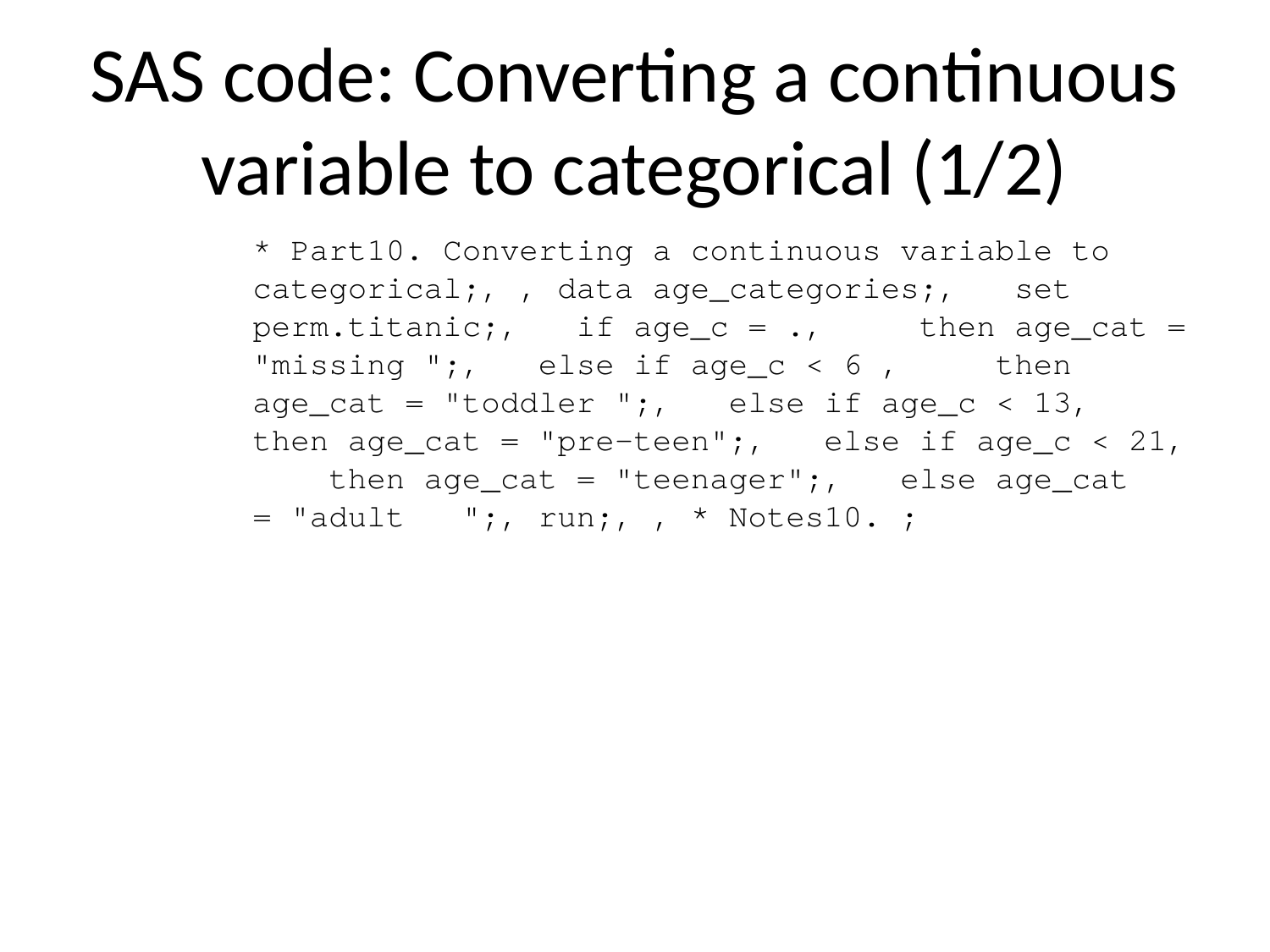

# SAS code: Converting a continuous variable to categorical (1/2)
* Part10. Converting a continuous variable to categorical;, , data age_categories;,   set perm.titanic;,   if age_c = .,     then age_cat = "missing ";,   else if age_c < 6 ,     then age_cat = "toddler ";,   else if age_c < 13,     then age_cat = "pre-teen";,   else if age_c < 21,     then age_cat = "teenager";,   else age_cat   = "adult   ";, run;, , * Notes10. ;